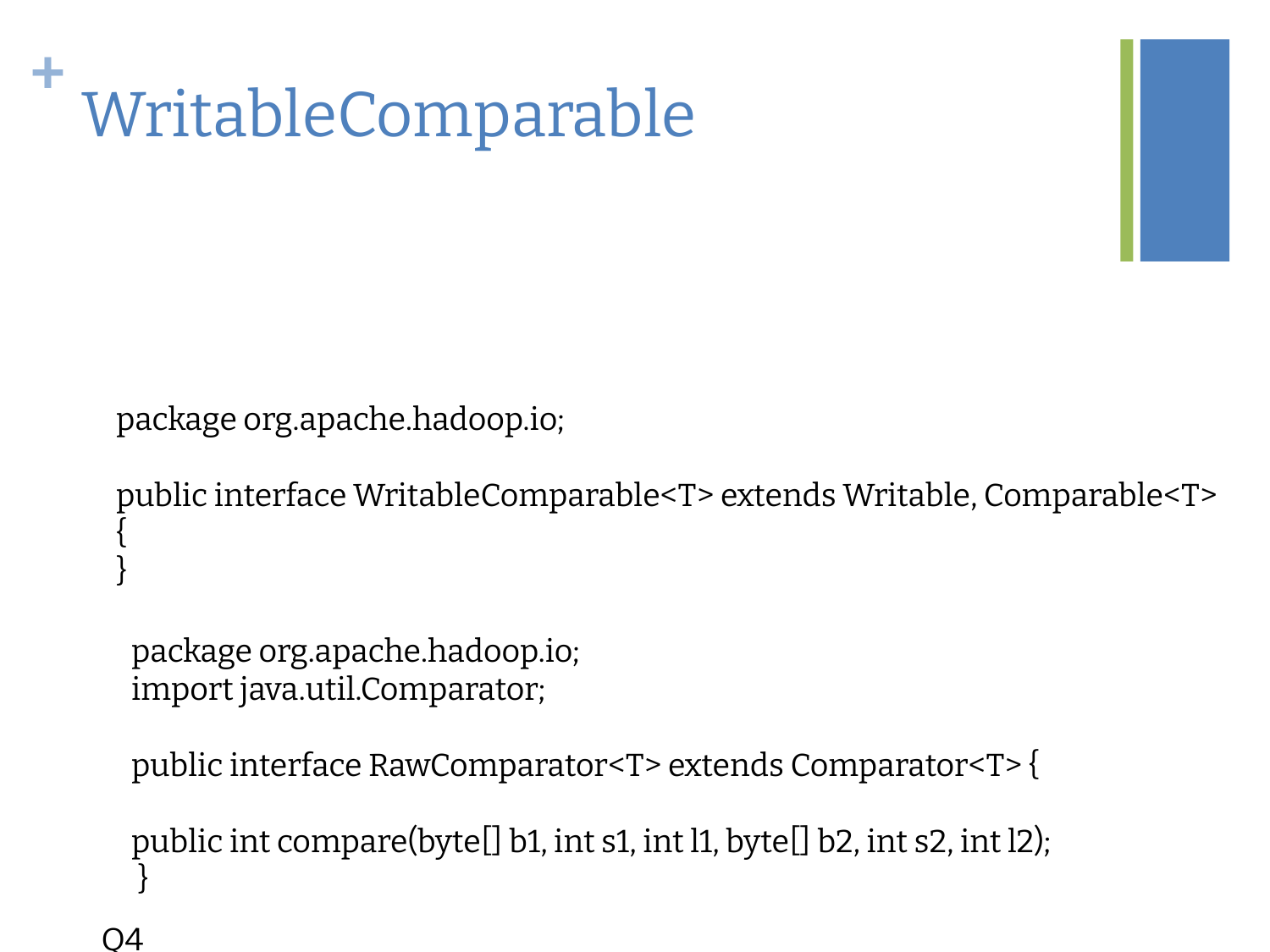

# WritableComparable
package org.apache.hadoop.io;

public interface WritableComparable<T> extends Writable, Comparable<T> {
}
package org.apache.hadoop.io;
import java.util.Comparator;

public interface RawComparator<T> extends Comparator<T> {

public int compare(byte[] b1, int s1, int l1, byte[] b2, int s2, int l2);
 }
Q4